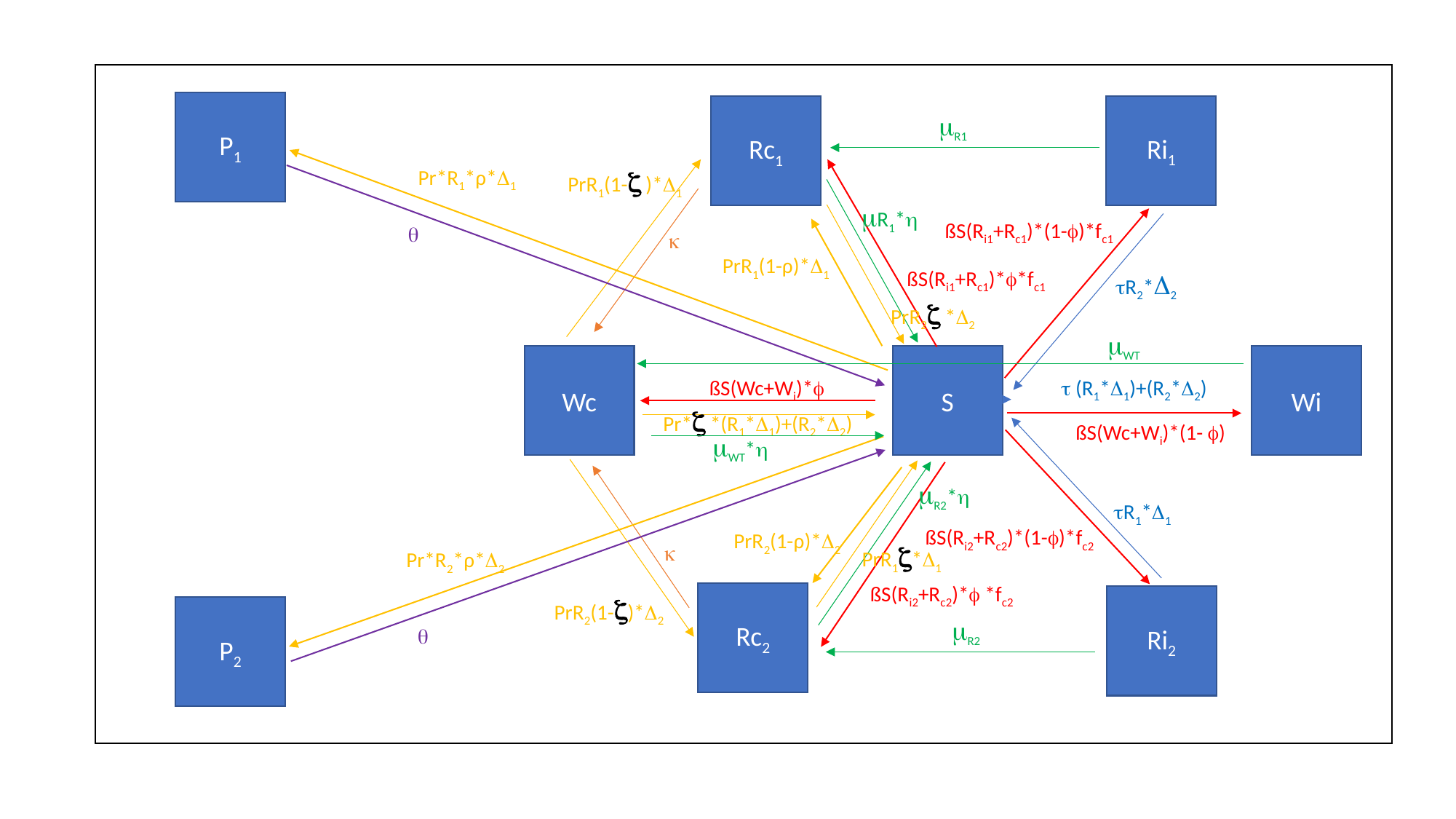

P1
Ri1
Rc1
μR1
Pr*R1*ρ*Δ1
PrR1(1-ζ )*Δ1
μR1*η
ßS(Ri1+Rc1)*(1-φ)*fc1
θ
κ
PrR1(1-ρ)*Δ1
ßS(Ri1+Rc1)*φ*fc1
τR2*Δ2
PrR2ζ *Δ2
μWT
Wc
S
Wi
ßS(Wc+Wi)*φ
τ (R1*Δ1)+(R2*Δ2)
Pr*ζ *(R1*Δ1)+(R2*Δ2)
ßS(Wc+Wi)*(1- φ)
μWT*η
μR2*η
τR1*Δ1
ßS(Ri2+Rc2)*(1-φ)*fc2
PrR2(1-ρ)*Δ2
PrR1ζ*Δ1
κ
Pr*R2*ρ*Δ2
ßS(Ri2+Rc2)*φ *fc2
Rc2
Ri2
PrR2(1-ζ)*Δ2
P2
μR2
θ